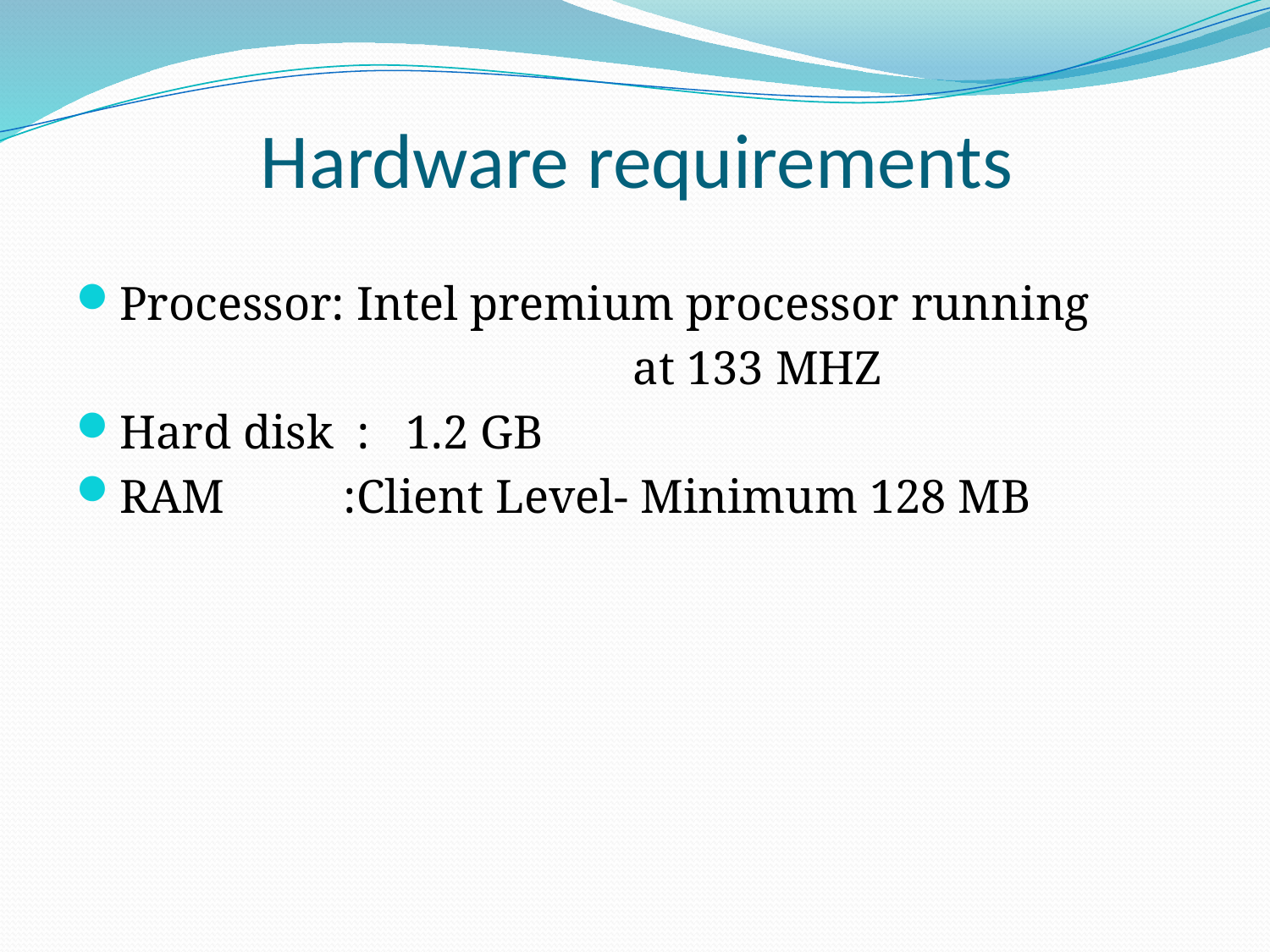

# Hardware requirements
Processor: Intel premium processor running
                                               at 133 MHZ
Hard disk  :   1.2 GB
RAM          :Client Level- Minimum 128 MB